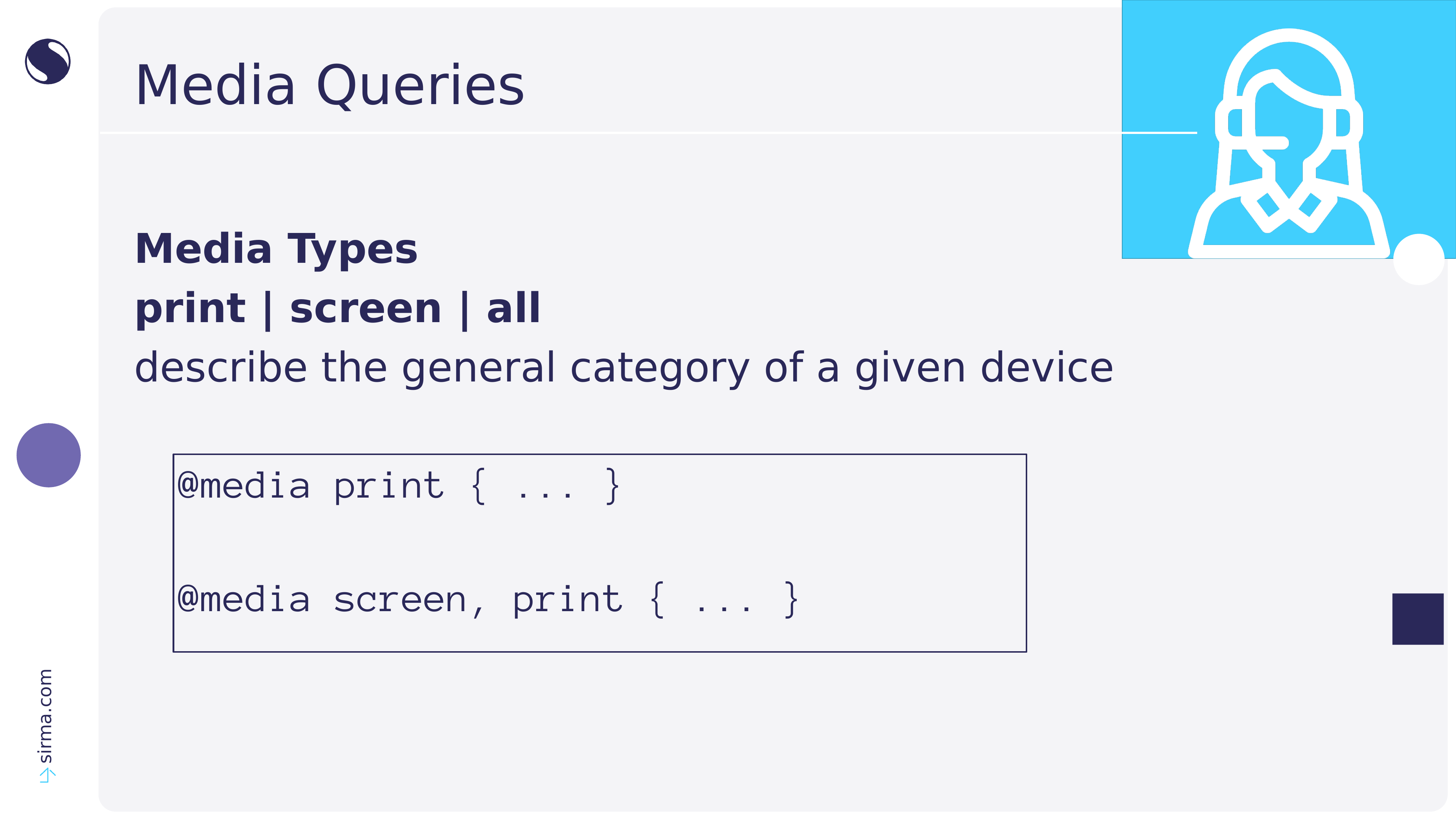

# Media Queries
Media Types
print | screen | all
describe the general category of a given device
@media print { ... }
@media screen, print { ... }